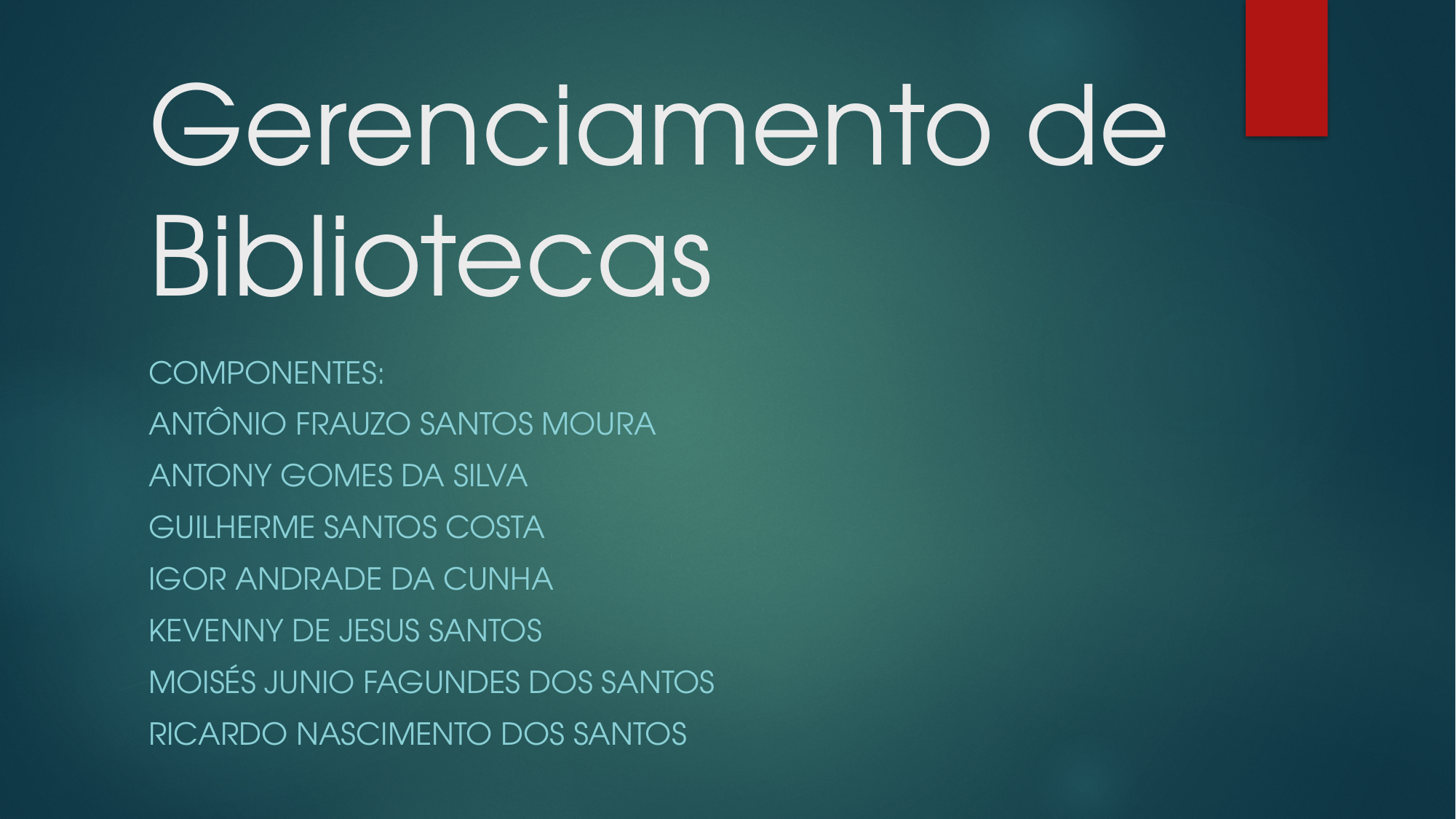

# Gerenciamento de Bibliotecas
Componentes:
Antônio Frauzo Santos Moura
Antony Gomes da Silva
Guilherme Santos Costa
Igor Andrade da Cunha
Kevenny de Jesus Santos
Moisés Junio Fagundes dos Santos
Ricardo Nascimento dos Santos